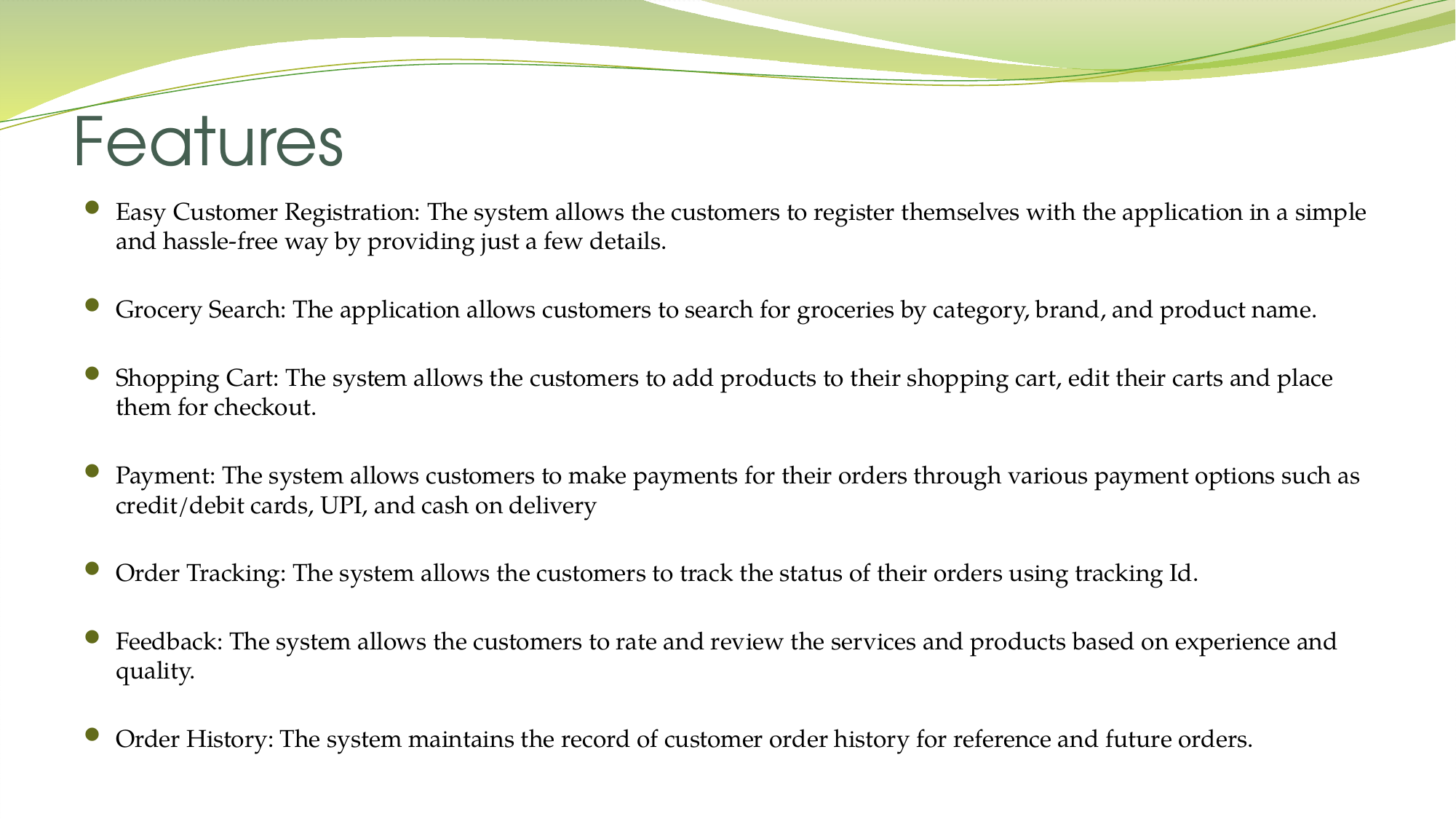

# Features
Easy Customer Registration: The system allows the customers to register themselves with the application in a simple and hassle-free way by providing just a few details.

Grocery Search: The application allows customers to search for groceries by category, brand, and product name.

Shopping Cart: The system allows the customers to add products to their shopping cart, edit their carts and place them for checkout.

Payment: The system allows customers to make payments for their orders through various payment options such as credit/debit cards, UPI, and cash on delivery

Order Tracking: The system allows the customers to track the status of their orders using tracking Id.

Feedback: The system allows the customers to rate and review the services and products based on experience and quality.

Order History: The system maintains the record of customer order history for reference and future orders.